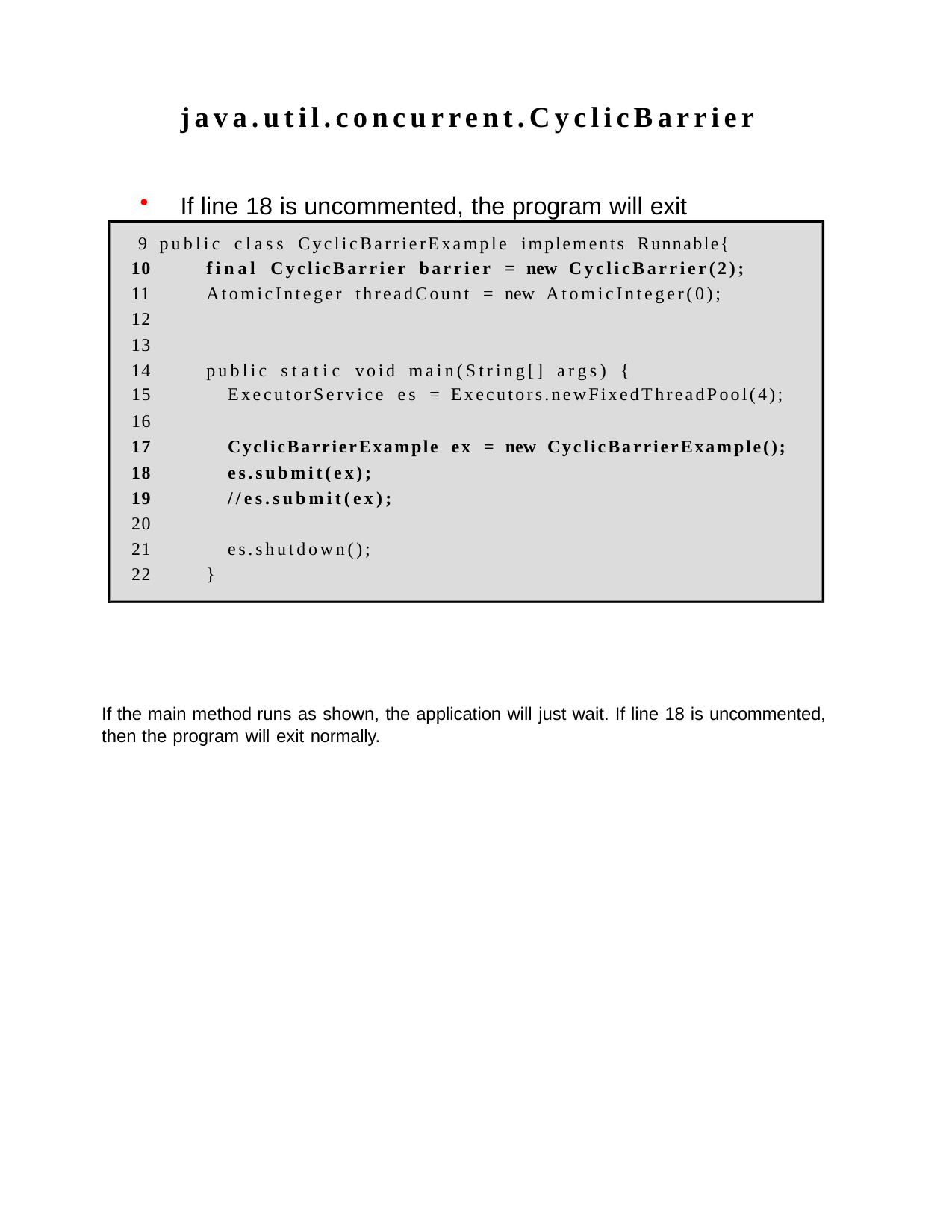

java.util.concurrent.CyclicBarrier

If line 18 is uncommented, the program will exit
9 public class CyclicBarrierExample implements Runnable{

10
11
12
13
14
final CyclicBarrier barrier = new CyclicBarrier(2);
AtomicInteger threadCount = new AtomicInteger(0);
public static void main(String[] args) {
| 15 |  | ExecutorService es = Executors.newFixedThreadPool(4); |
| --- | --- | --- |
| 16 |  |  |
| 17 |  | CyclicBarrierExample ex = new CyclicBarrierExample(); |
| 18 |  | es.submit(ex); |
| 19 |  | //es.submit(ex); |
| 20 |  |  |
| 21 |  | es.shutdown(); |
| 22 | } |  |

If the main method runs as shown, the application will just wait. If line 18 is uncommented, then the program will exit normally.